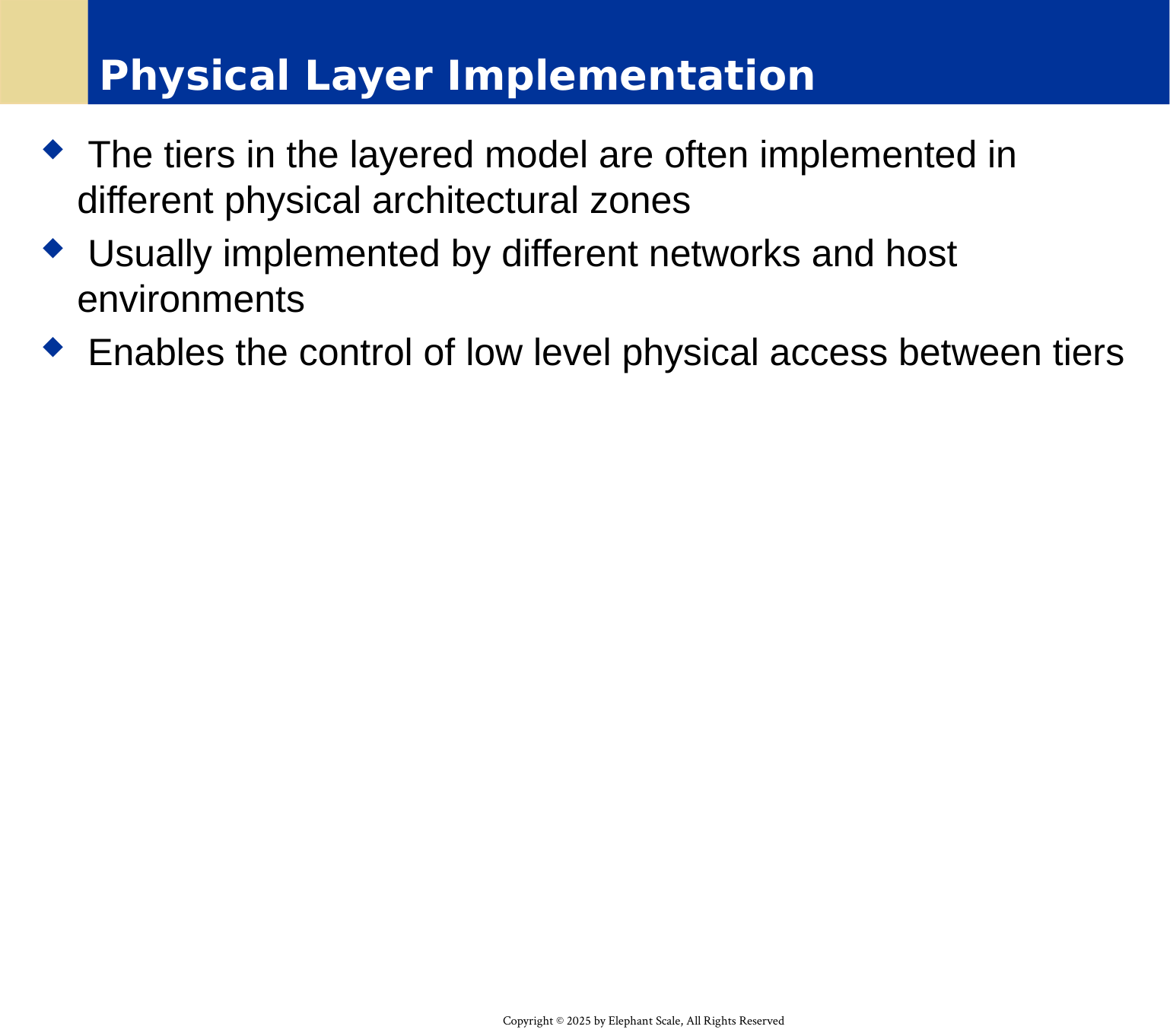

# Physical Layer Implementation
 The tiers in the layered model are often implemented in different physical architectural zones
 Usually implemented by different networks and host environments
 Enables the control of low level physical access between tiers
Copyright © 2025 by Elephant Scale, All Rights Reserved